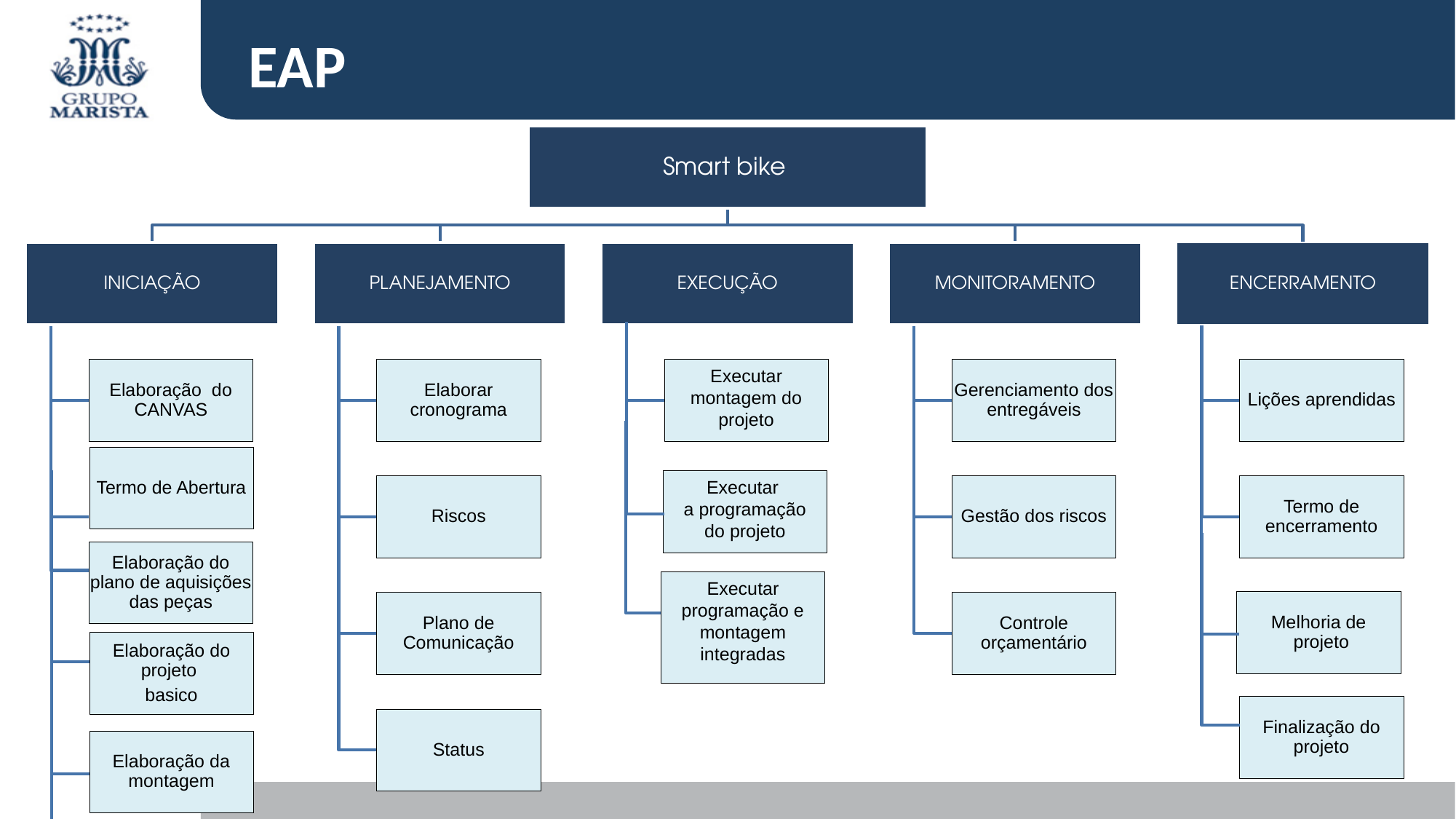

EAP
Smart bike

INICIAÇÃO
PLANEJAMENTO
EXECUÇÃO
MONITORAMENTO
ENCERRAMENTO

Elaboração  do CANVAS
Elaborar cronograma
Executar montagem do projeto
Gerenciamento dos entregáveis
Lições aprendidas

Termo de Abertura

Riscos
Gestão dos riscos
Termo de encerramento

Elaboração do plano de aquisições das peças

Plano de Comunicação
Controle orçamentário
Elaboração do projeto
basico

Finalização do projeto
Status
Elaboração da montagem
Elaboração da programação

Executar
a programação
do projeto
Executar programação e montagem integradas
Melhoria de
 projeto